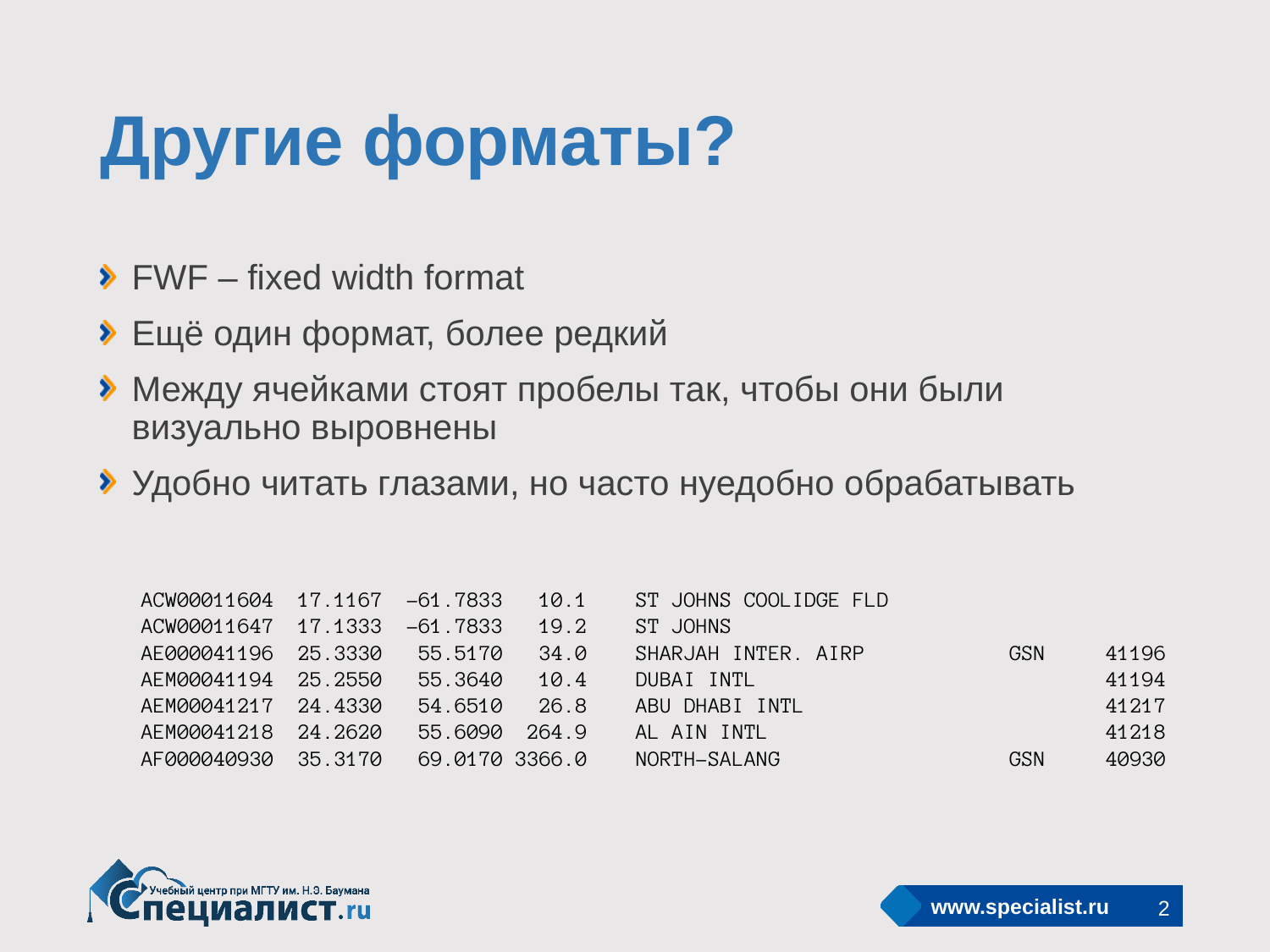

# Другие форматы?
FWF – fixed width format
Ещё один формат, более редкий
Между ячейками стоят пробелы так, чтобы они были визуально выровнены
Удобно читать глазами, но часто нуедобно обрабатывать

ACW00011604  17.1167  -61.7833   10.1    ST JOHNS COOLIDGE FLD
ACW00011647  17.1333  -61.7833   19.2    ST JOHNS
AE000041196  25.3330   55.5170   34.0    SHARJAH INTER. AIRP            GSN     41196
AEM00041194  25.2550   55.3640   10.4    DUBAI INTL                             41194
AEM00041217  24.4330   54.6510   26.8    ABU DHABI INTL                         41217
AEM00041218  24.2620   55.6090  264.9    AL AIN INTL                            41218
AF000040930  35.3170   69.0170 3366.0    NORTH-SALANG                   GSN     40930
2